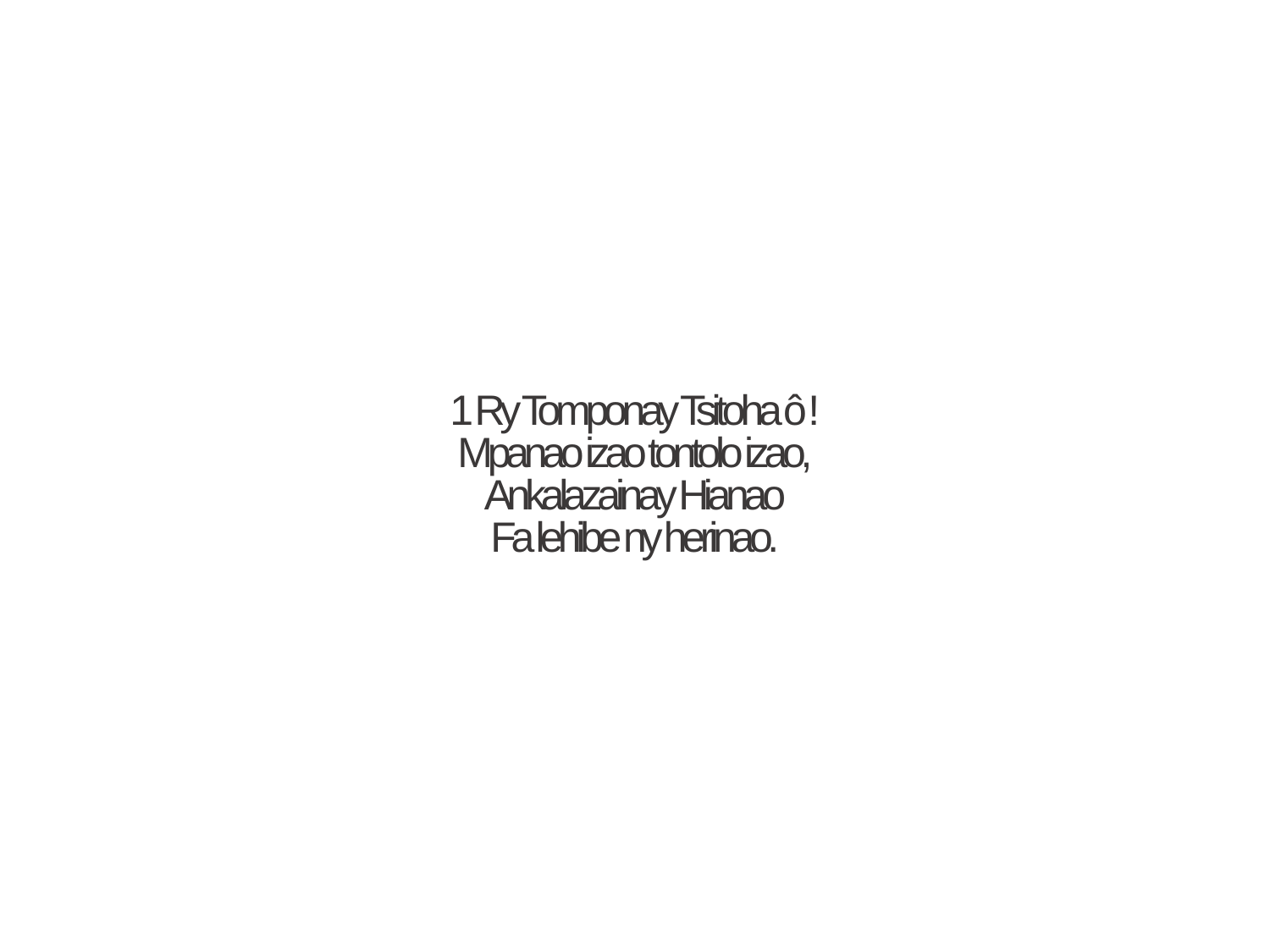

1 Ry Tomponay Tsitoha ô !
Mpanao izao tontolo izao,
Ankalazainay Hianao
Fa lehibe ny herinao.